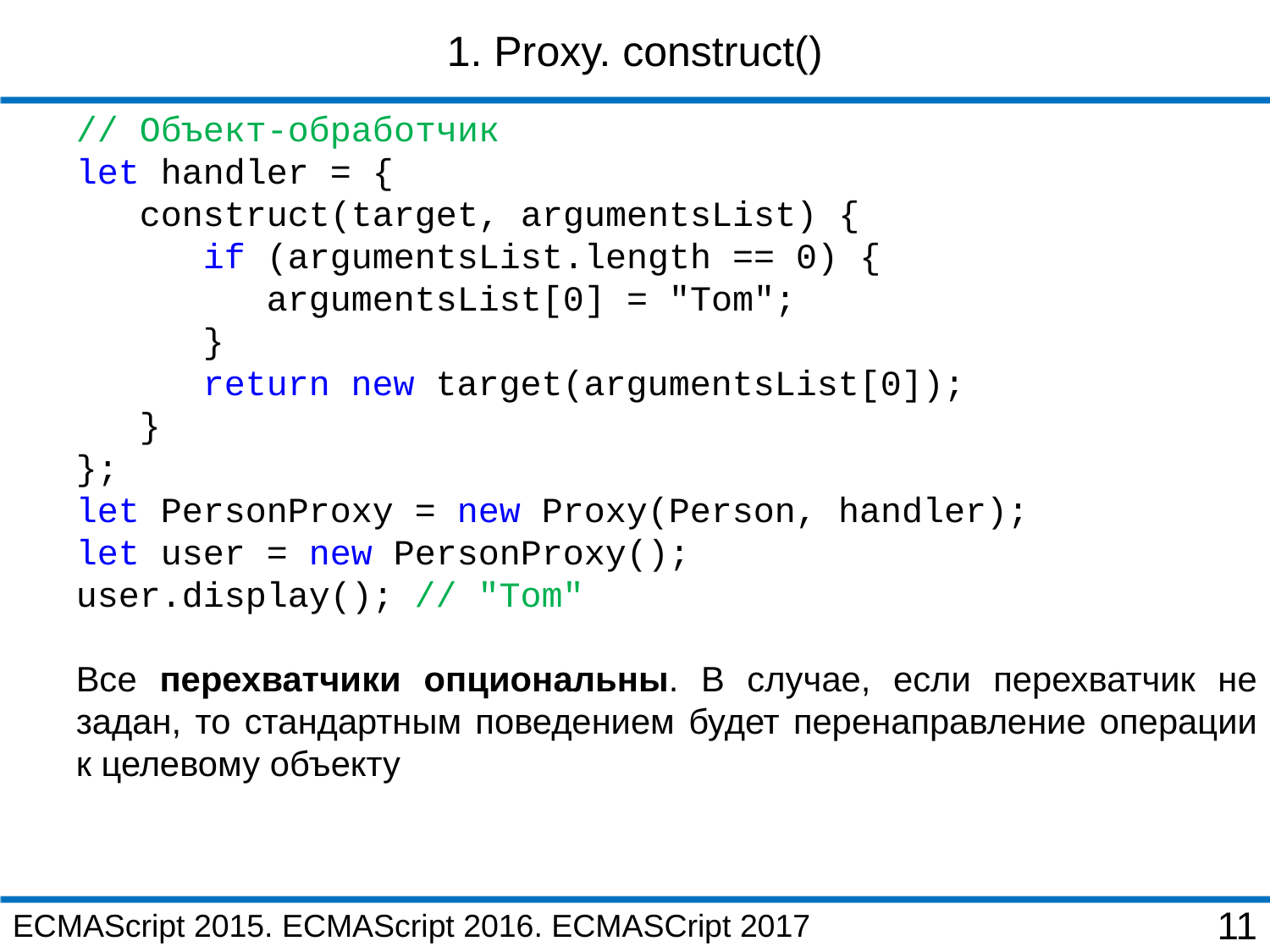

1. Proxy. construct()
// Объект-обработчик
let handler = {
   construct(target, argumentsList) {
      if (argumentsList.length == 0) {
         argumentsList[0] = "Tom";
      }
      return new target(argumentsList[0]);
   }
};
let PersonProxy = new Proxy(Person, handler);
let user = new PersonProxy();
user.display(); // "Tom"

Все перехватчики опциональны. В случае, если перехватчик не задан, то стандартным поведением будет перенаправление операции к целевому объекту
ECMAScript 2015. ECMAScript 2016. ECMASCript 2017
11